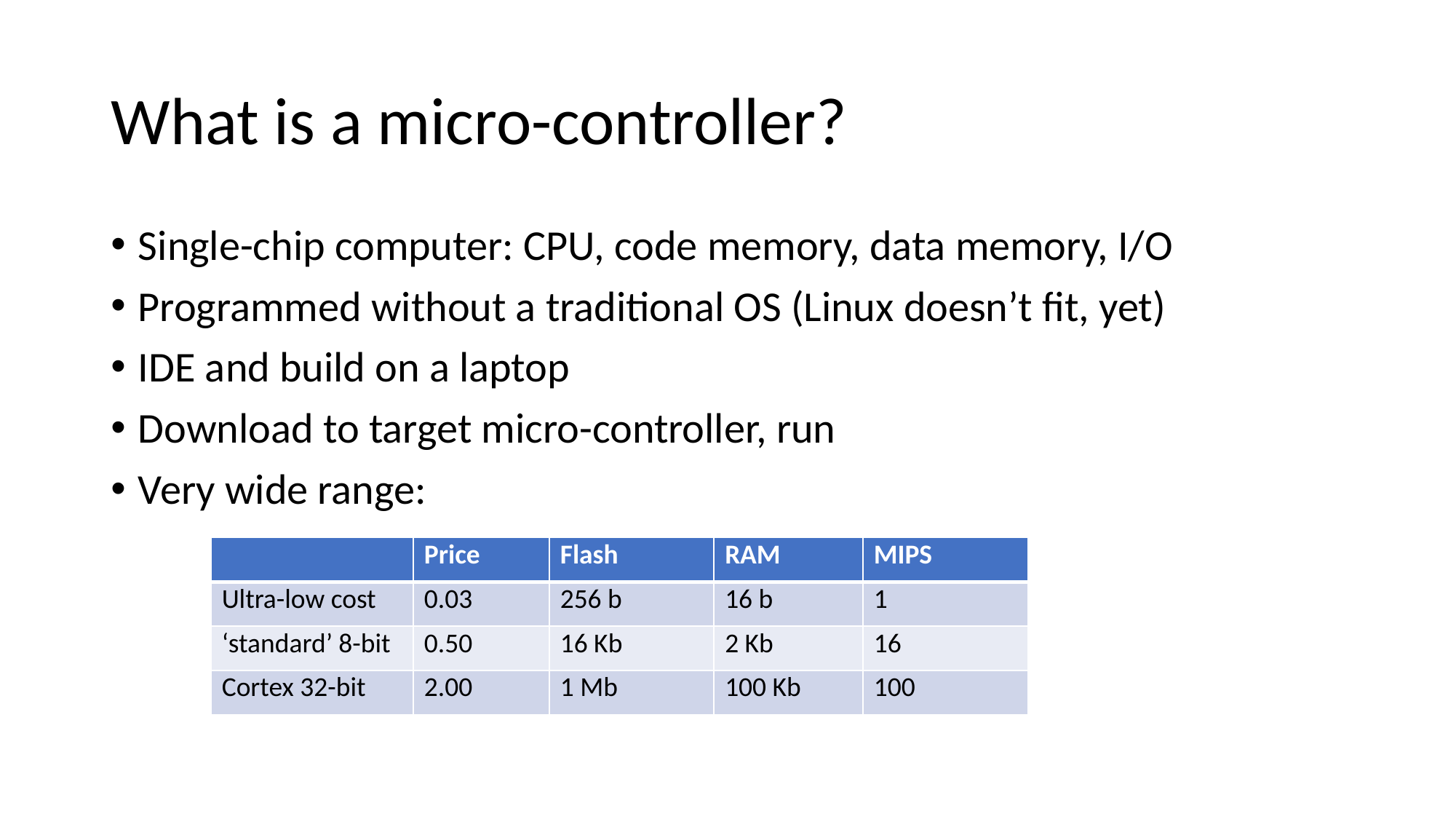

# What is a micro-controller?
Single-chip computer: CPU, code memory, data memory, I/O
Programmed without a traditional OS (Linux doesn’t fit, yet)
IDE and build on a laptop
Download to target micro-controller, run
Very wide range:

|  | Price | Flash | RAM | MIPS |
| --- | --- | --- | --- | --- |
| Ultra-low cost | 0.03 | 256 b | 16 b | 1 |
| ‘standard’ 8-bit | 0.50 | 16 Kb | 2 Kb | 16 |
| Cortex 32-bit | 2.00 | 1 Mb | 100 Kb | 100 |